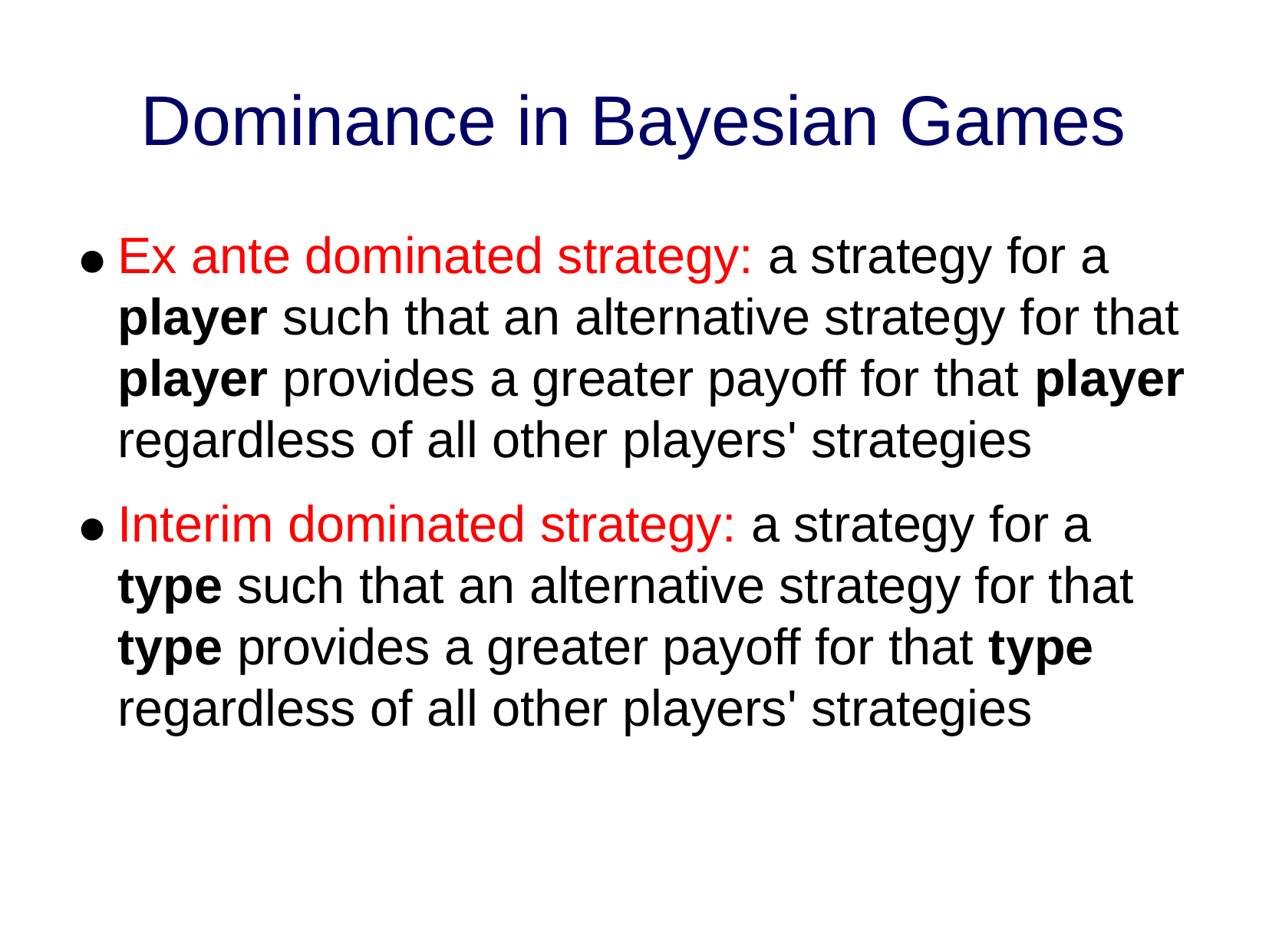

Dominance in Bayesian Games
Ex ante dominated strategy: a strategy for a player such that an alternative strategy for that player provides a greater payoff for that player regardless of all other players' strategies
Interim dominated strategy: a strategy for a type such that an alternative strategy for that type provides a greater payoff for that type regardless of all other players' strategies